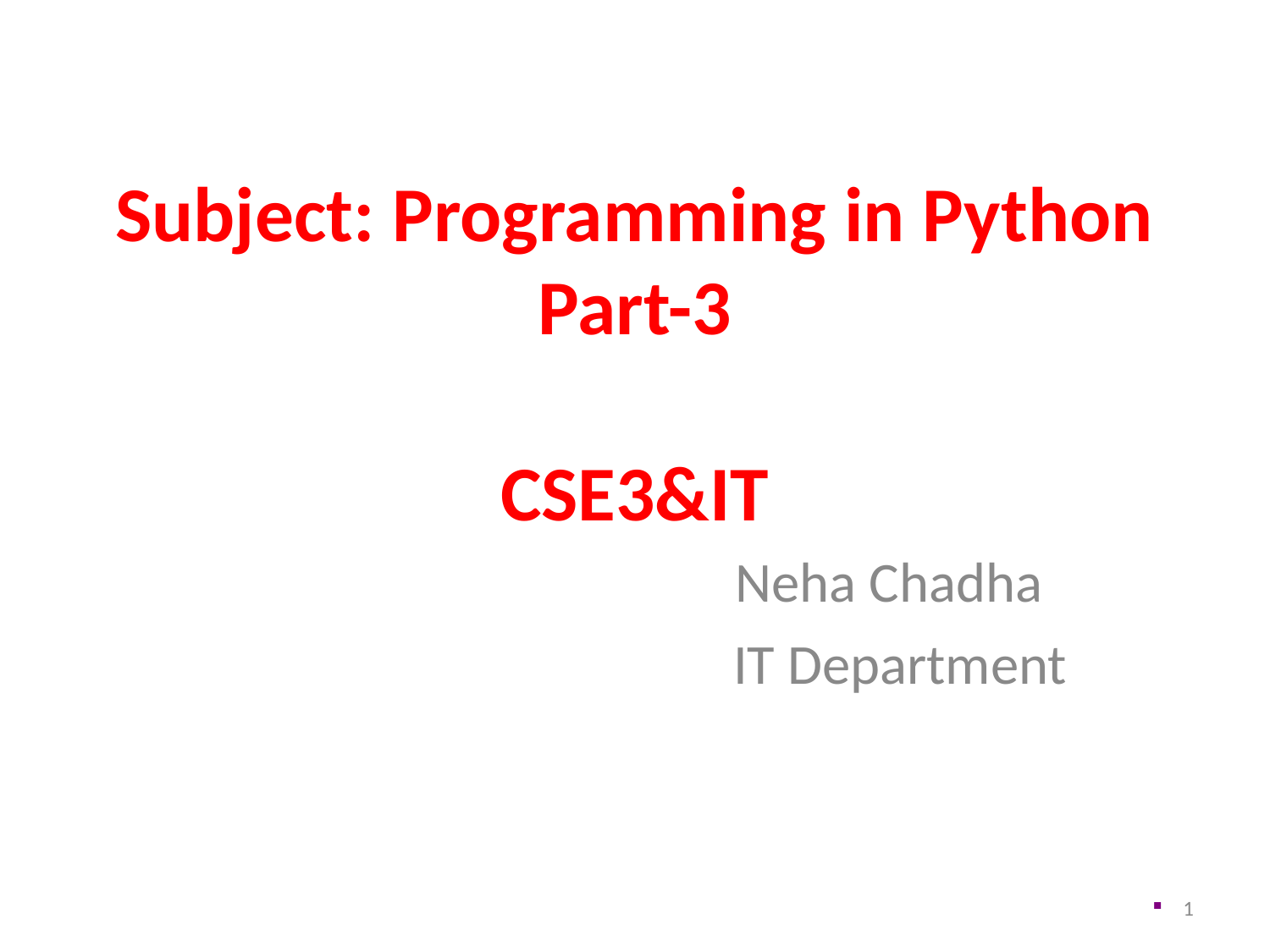

Subject: Programming in Python
Part-3
CSE3&IT
				Neha Chadha
IT Department
1